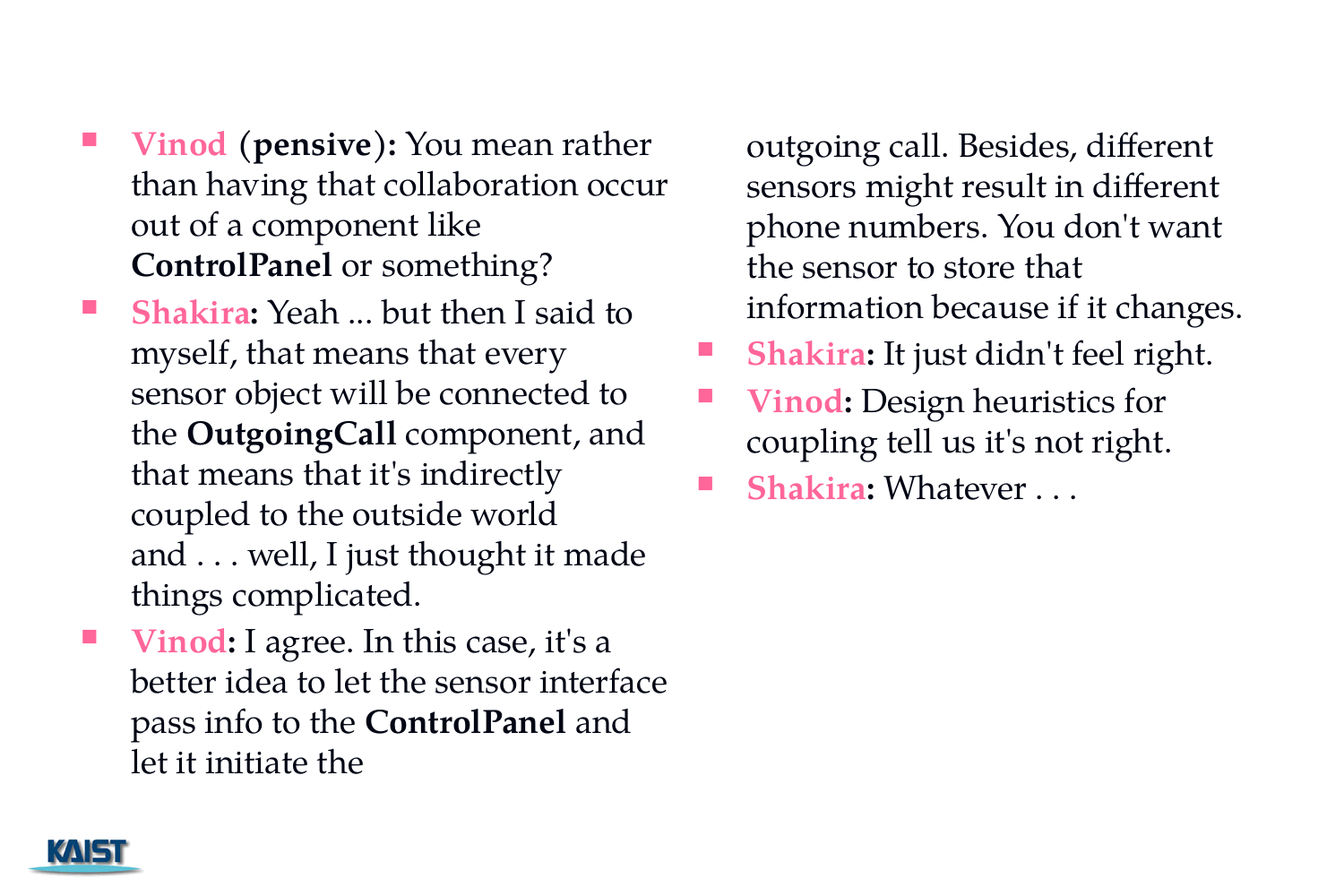

#
Vinod (pensive): You mean rather than having that collaboration occur out of a component like ControlPanel or something?
Shakira: Yeah ... but then I said to myself, that means that every sensor object will be connected to the OutgoingCall component, and that means that it's indirectly coupled to the outside world and . . . well, I just thought it made things complicated.
Vinod: I agree. In this case, it's a better idea to let the sensor interface pass info to the ControlPanel and let it initiate the

	outgoing call. Besides, different sensors might result in different phone numbers. You don't want the sensor to store that information because if it changes.
Shakira: It just didn't feel right.
Vinod: Design heuristics for coupling tell us it's not right.
Shakira: Whatever . . .

64